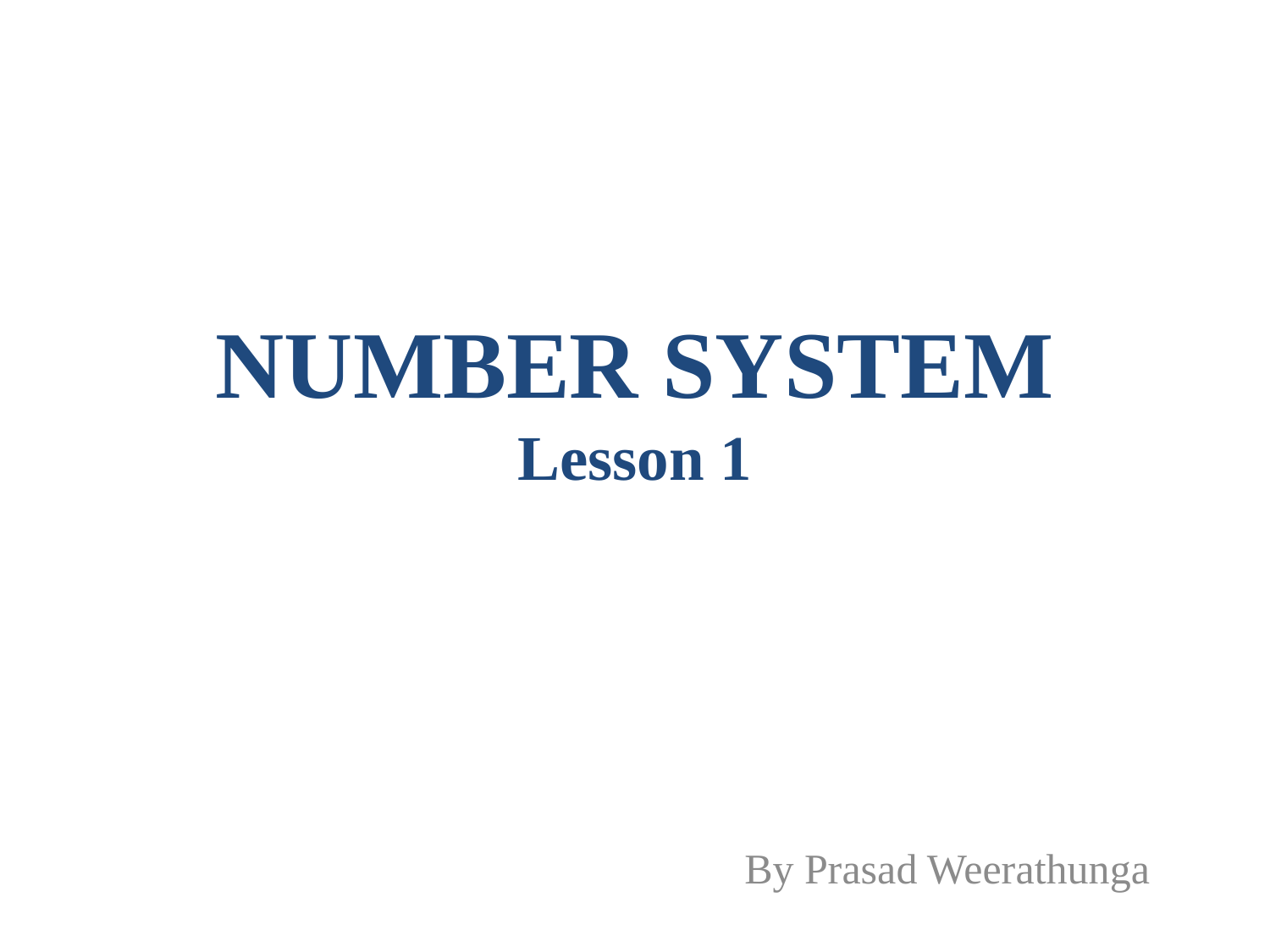

# NUMBER SYSTEM Lesson 1
By Prasad Weerathunga